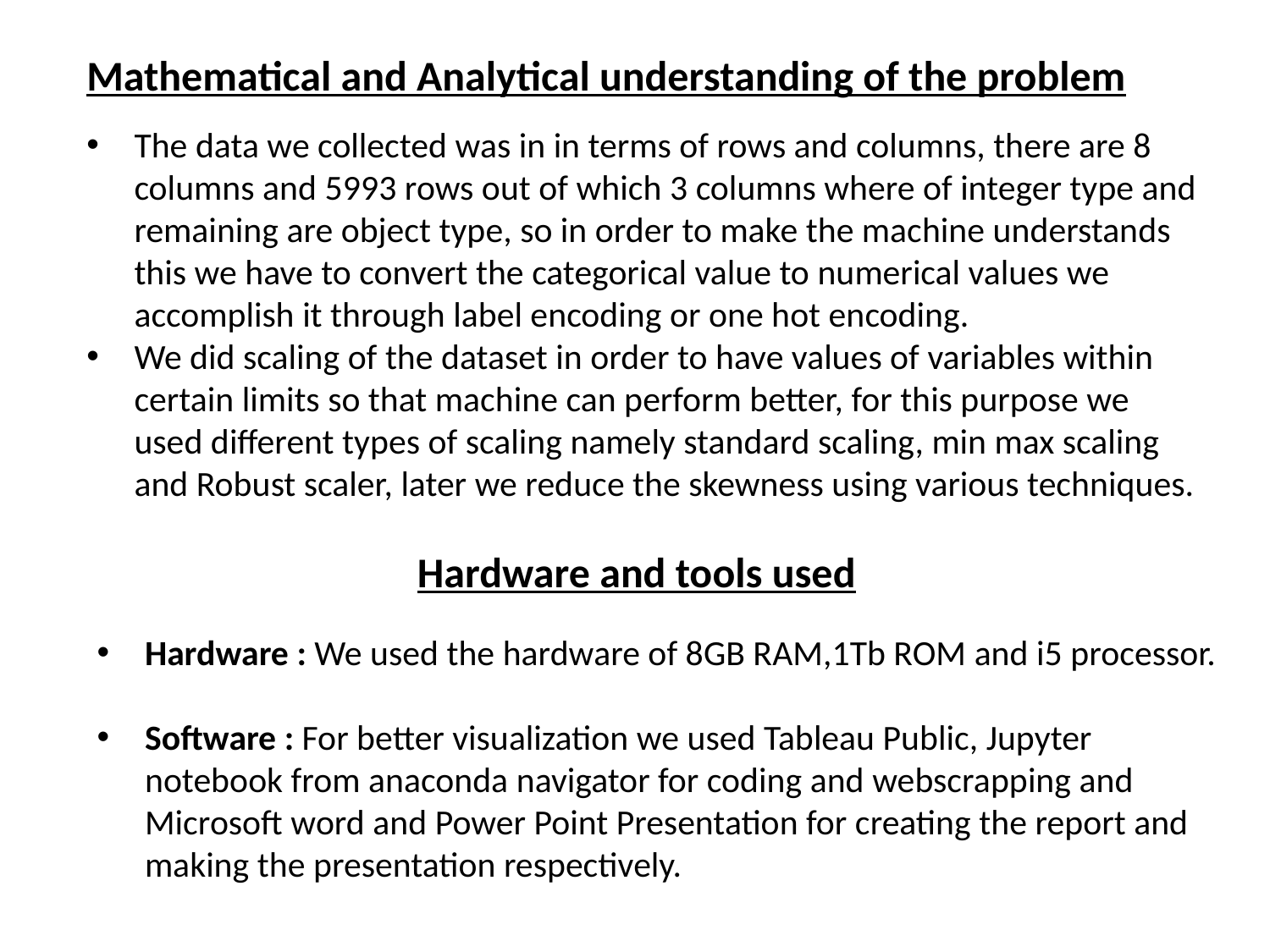

Mathematical and Analytical understanding of the problem
The data we collected was in in terms of rows and columns, there are 8 columns and 5993 rows out of which 3 columns where of integer type and remaining are object type, so in order to make the machine understands this we have to convert the categorical value to numerical values we accomplish it through label encoding or one hot encoding.
We did scaling of the dataset in order to have values of variables within certain limits so that machine can perform better, for this purpose we used different types of scaling namely standard scaling, min max scaling and Robust scaler, later we reduce the skewness using various techniques.

Hardware and tools used
Hardware : We used the hardware of 8GB RAM,1Tb ROM and i5 processor.

Software : For better visualization we used Tableau Public, Jupyter notebook from anaconda navigator for coding and webscrapping and Microsoft word and Power Point Presentation for creating the report and making the presentation respectively.